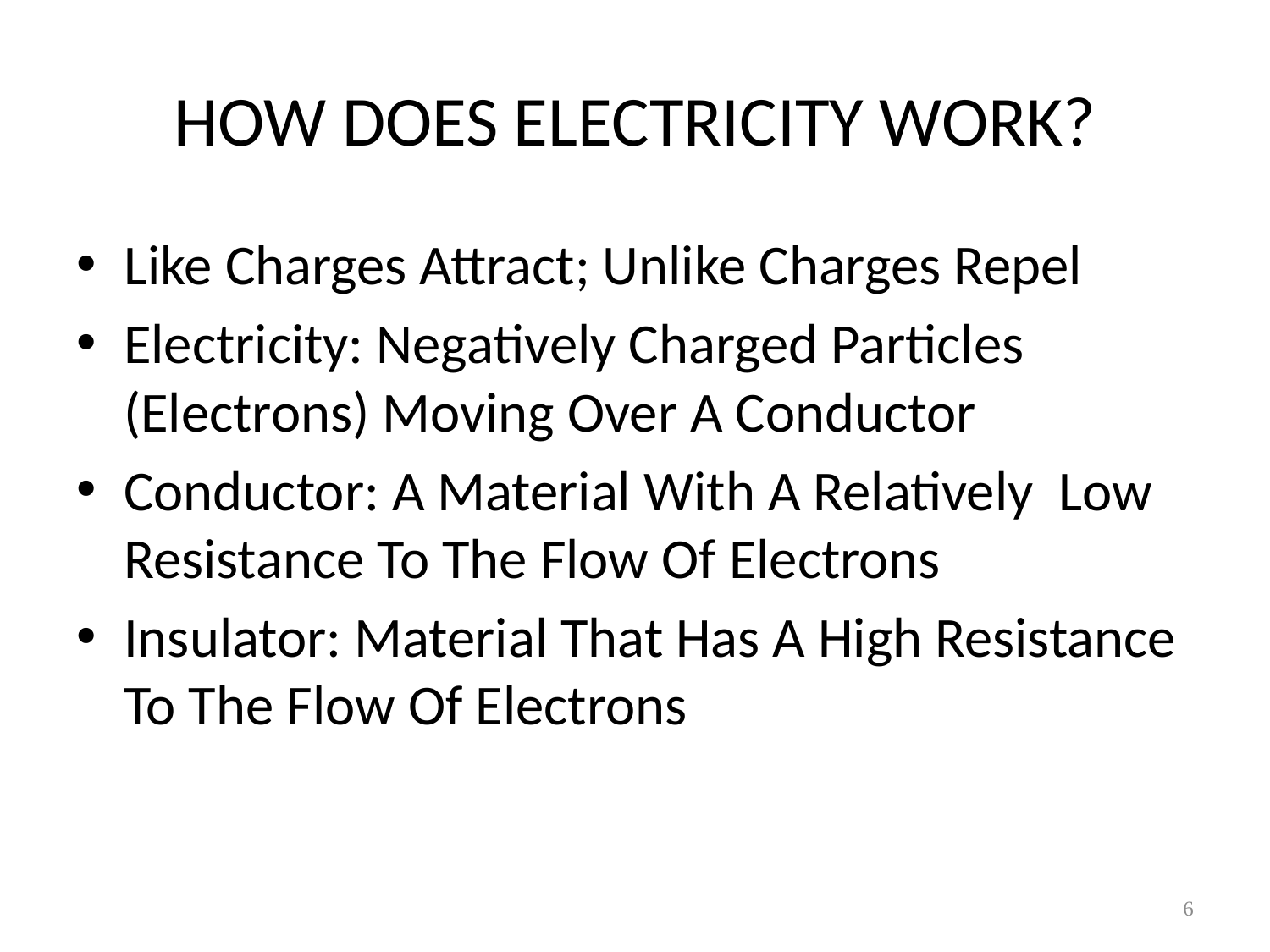

# HOW DOES ELECTRICITY WORK?
Like Charges Attract; Unlike Charges Repel
Electricity: Negatively Charged Particles (Electrons) Moving Over A Conductor
Conductor: A Material With A Relatively  Low Resistance To The Flow Of Electrons
Insulator: Material That Has A High Resistance To The Flow Of Electrons

6